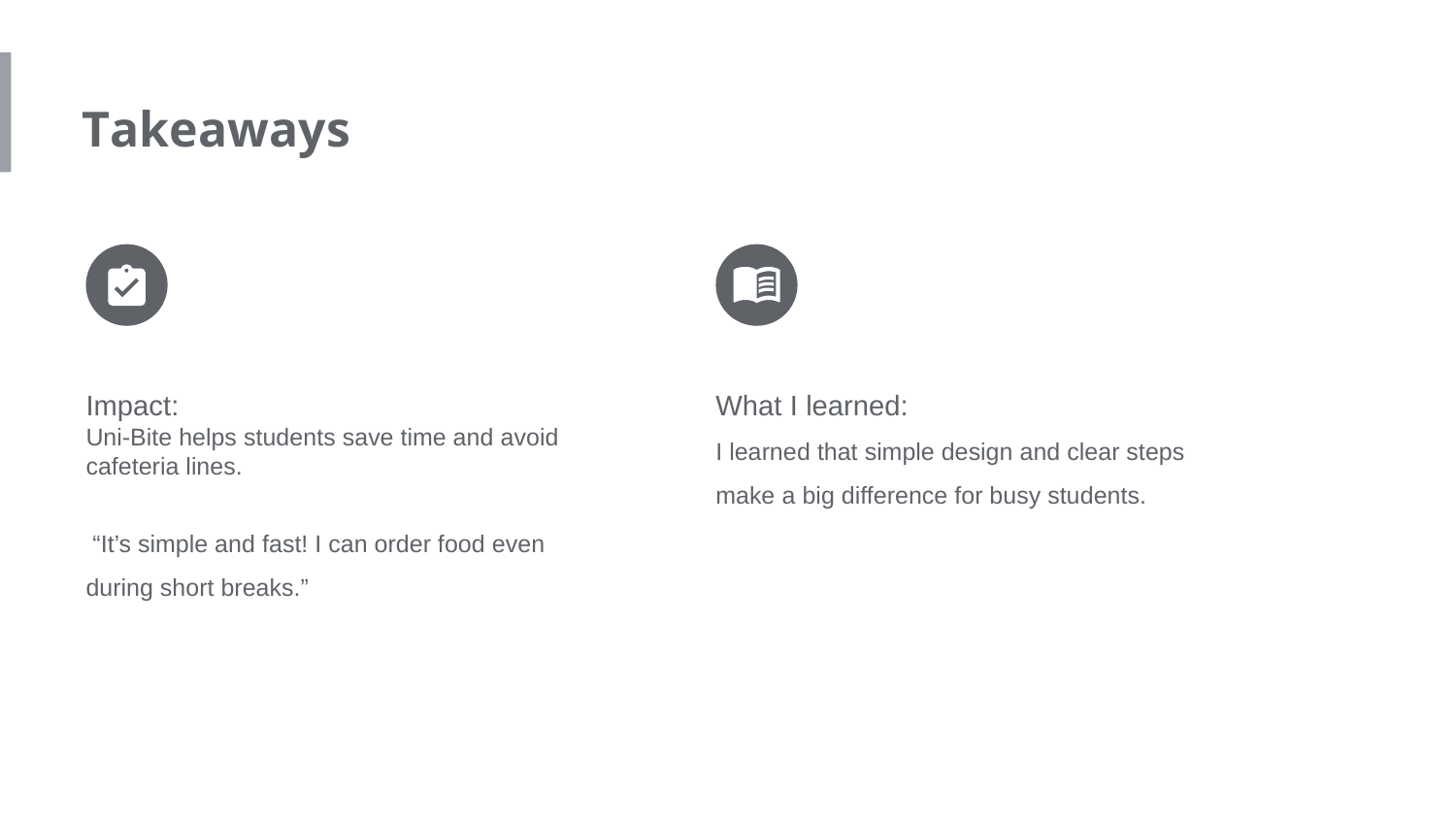

Takeaways

Impact:
Uni-Bite helps students save time and avoid cafeteria lines.

 “It’s simple and fast! I can order food even during short breaks.”
What I learned:
I learned that simple design and clear steps make a big difference for busy students.